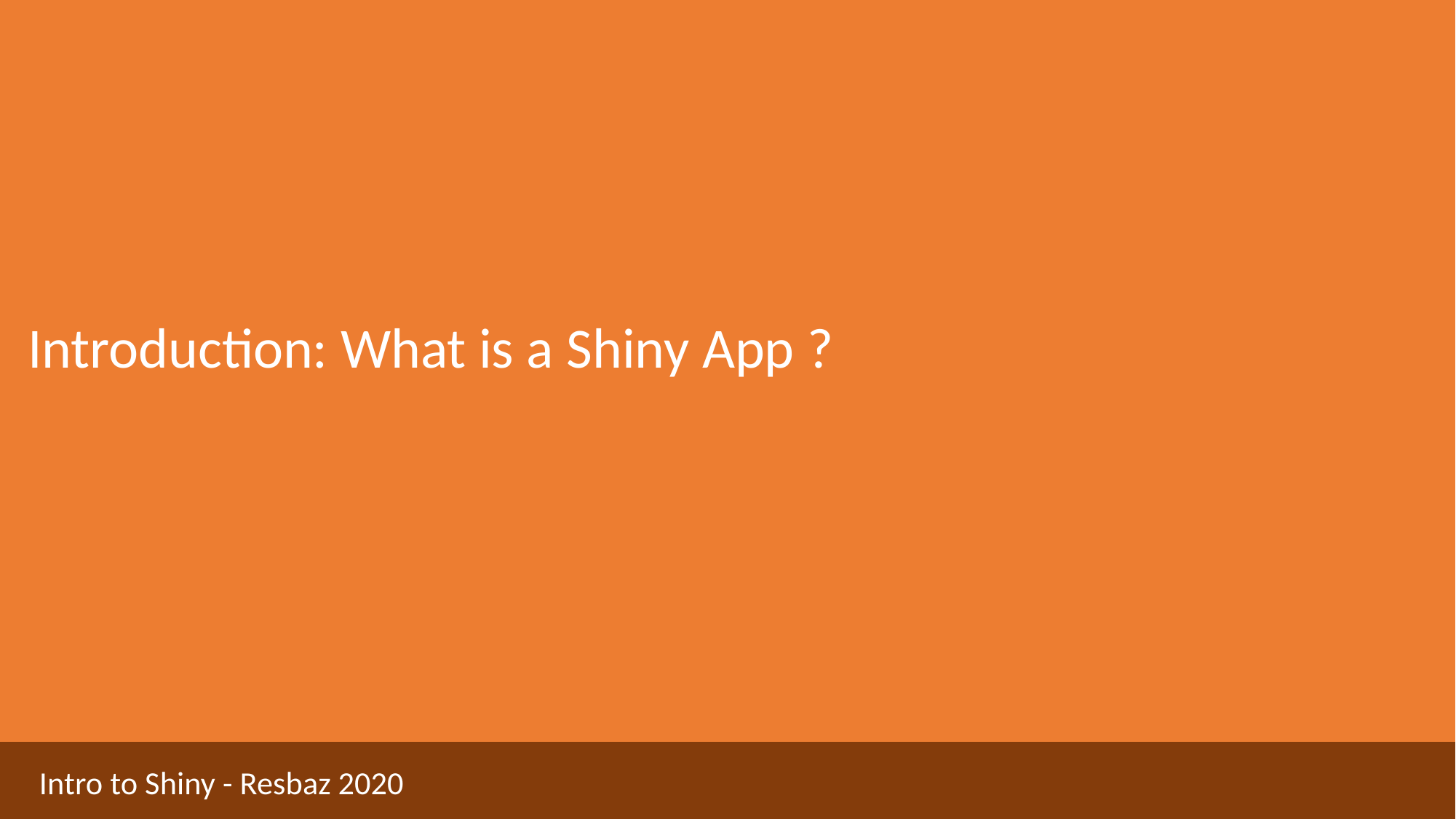

Introduction: What is a Shiny App ?

Intro to Shiny - Resbaz 2020